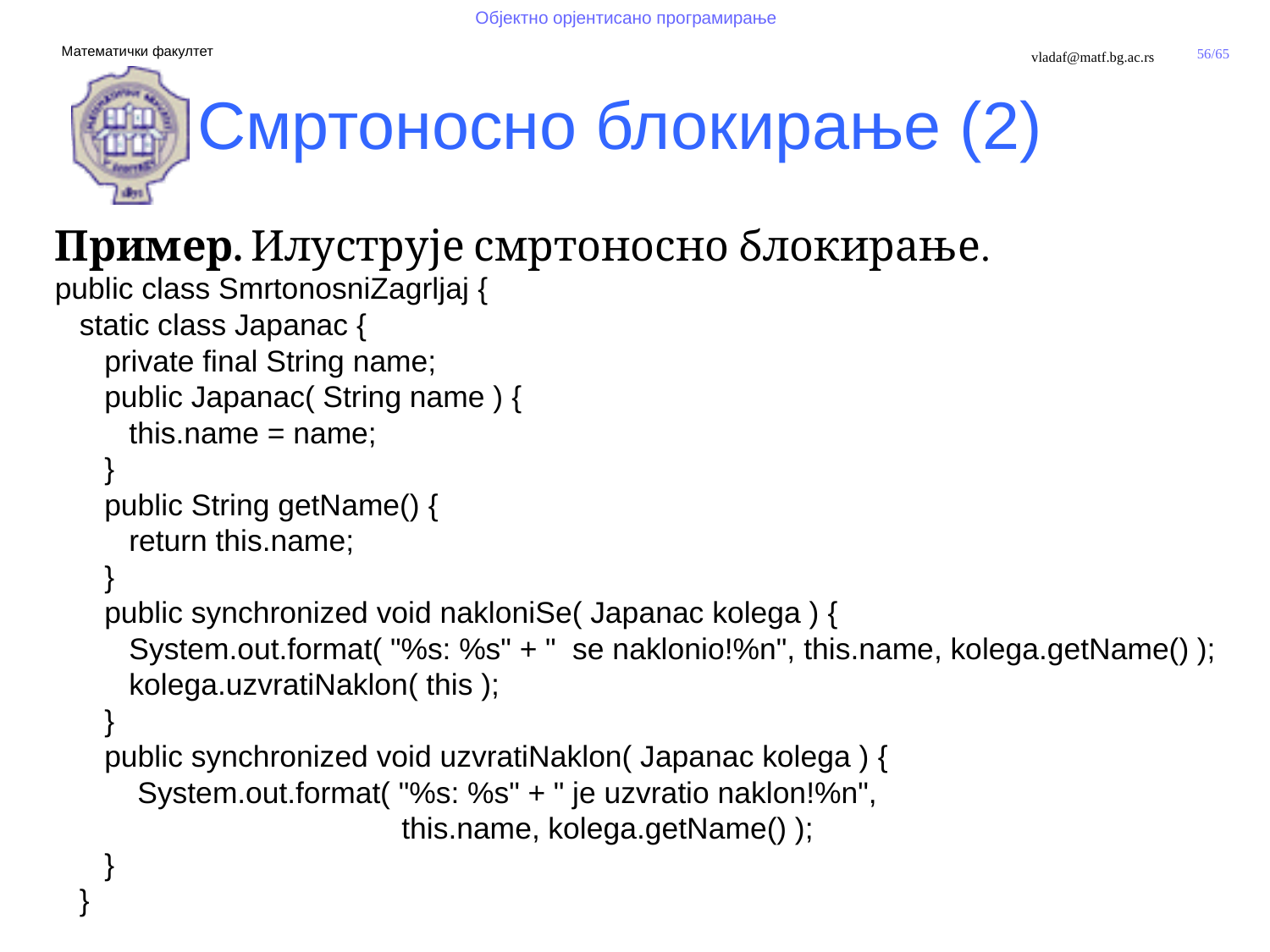

Смртоносно блокирање (2)
Пример. Илуструје смртоносно блокирање.
public class SmrtonosniZagrljaj {
   static class Japanac {
      private final String name;
      public Japanac( String name ) {
         this.name = name;
      }
      public String getName() {
         return this.name;
      }
      public synchronized void nakloniSe( Japanac kolega ) {
         System.out.format( "%s: %s" + "  se naklonio!%n", this.name, kolega.getName() );
         kolega.uzvratiNaklon( this );
      }
      public synchronized void uzvratiNaklon( Japanac kolega ) {
          System.out.format( "%s: %s" + " je uzvratio naklon!%n",
                                          this.name, kolega.getName() );
      }
   }